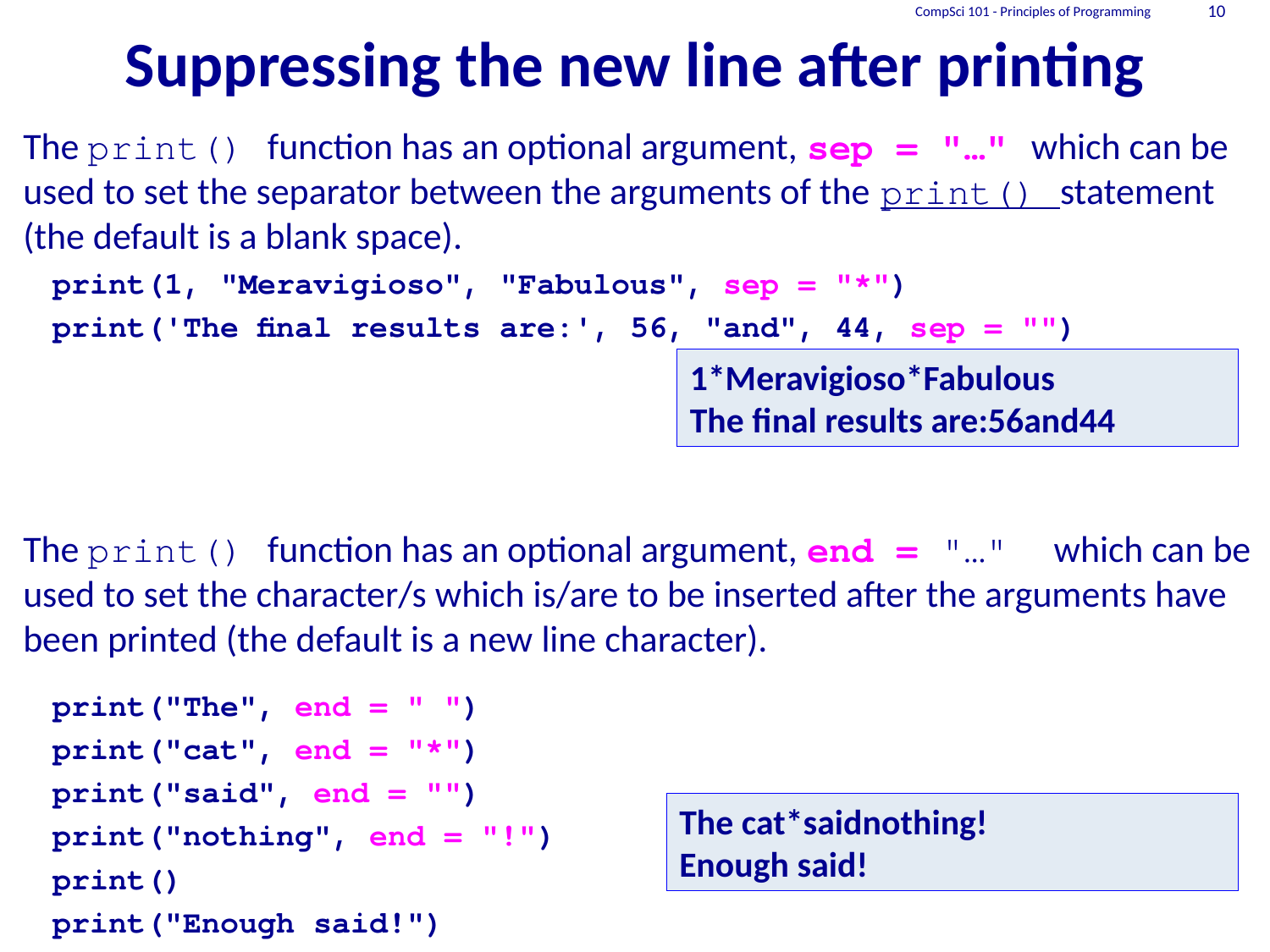

# Suppressing the new line after printing
CompSci 101 - Principles of Programming
10
The print() function has an optional argument, sep = "…" which can be used to set the separator between the arguments of the print() statement (the default is a blank space).
print(1, "Meravigioso", "Fabulous", sep = "*")
print('The final results are:', 56, "and", 44, sep = "")

The print() function has an optional argument, end = "…"  which can be used to set the character/s which is/are to be inserted after the arguments have been printed (the default is a new line character).

print("The", end = " ")
print("cat", end = "*")
print("said", end = "")
print("nothing", end = "!")
print()
print("Enough said!")
1*Meravigioso*Fabulous
The final results are:56and44
The cat*saidnothing!
Enough said!